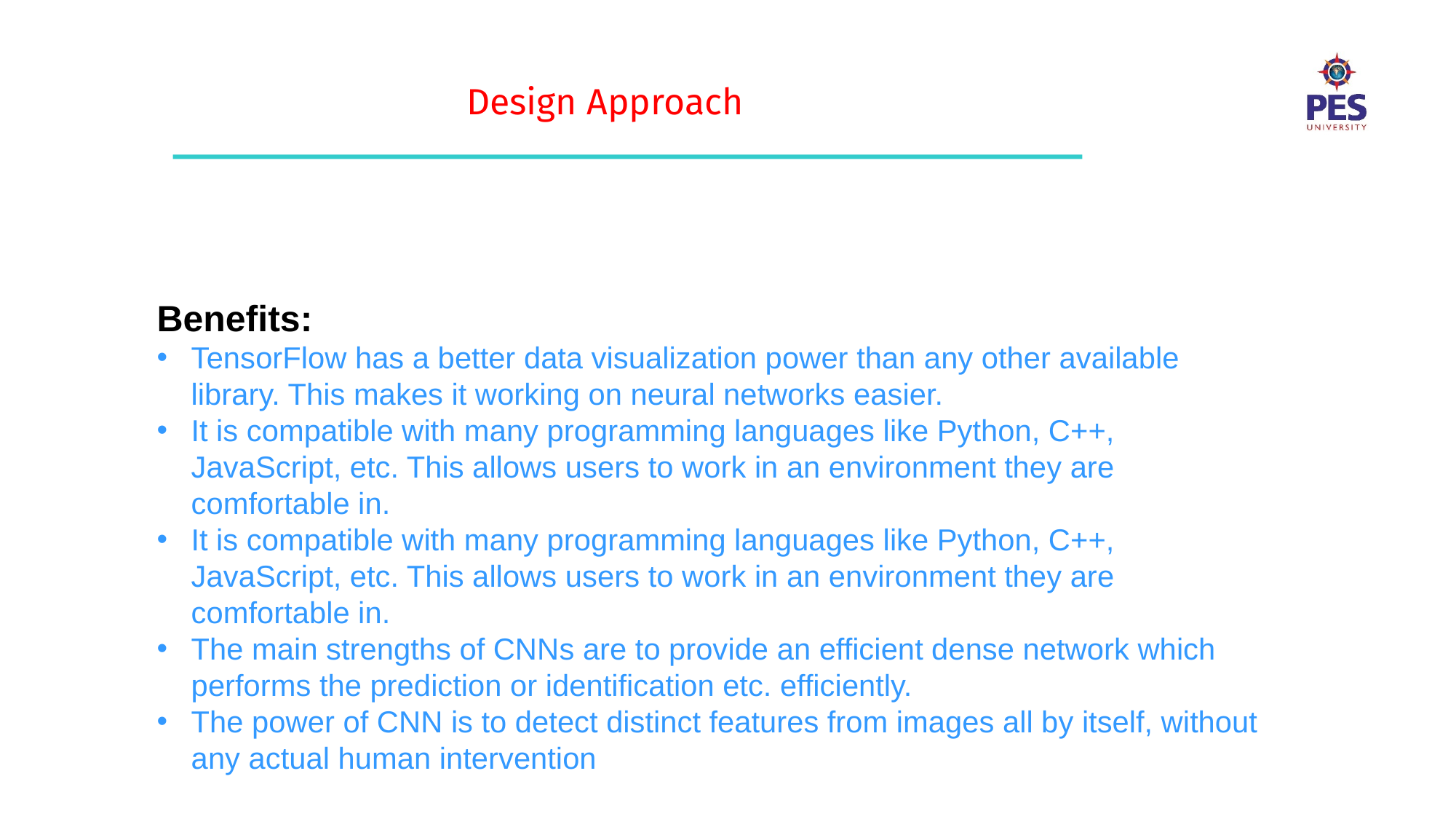

Design Approach

Benefits:
TensorFlow has a better data visualization power than any other available library. This makes it working on neural networks easier.
It is compatible with many programming languages like Python, C++, JavaScript, etc. This allows users to work in an environment they are comfortable in.
It is compatible with many programming languages like Python, C++, JavaScript, etc. This allows users to work in an environment they are comfortable in.
The main strengths of CNNs are to provide an efficient dense network which performs the prediction or identification etc. efficiently.
The power of CNN is to detect distinct features from images all by itself, without any actual human intervention